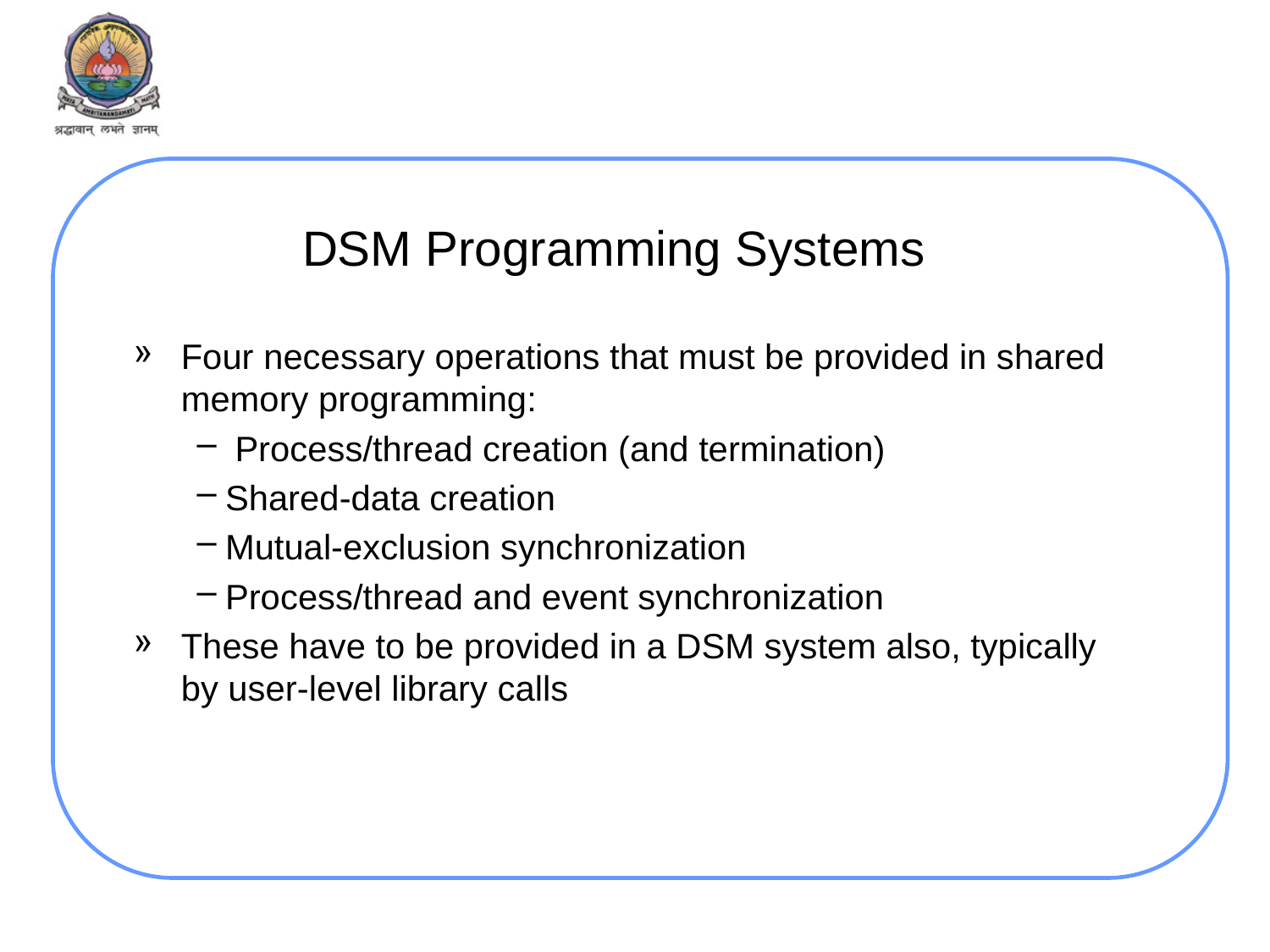

# DSM Programming Systems
Four necessary operations that must be provided in shared memory programming:
 Process/thread creation (and termination)
Shared-data creation
Mutual-exclusion synchronization
Process/thread and event synchronization
These have to be provided in a DSM system also, typically by user-level library calls